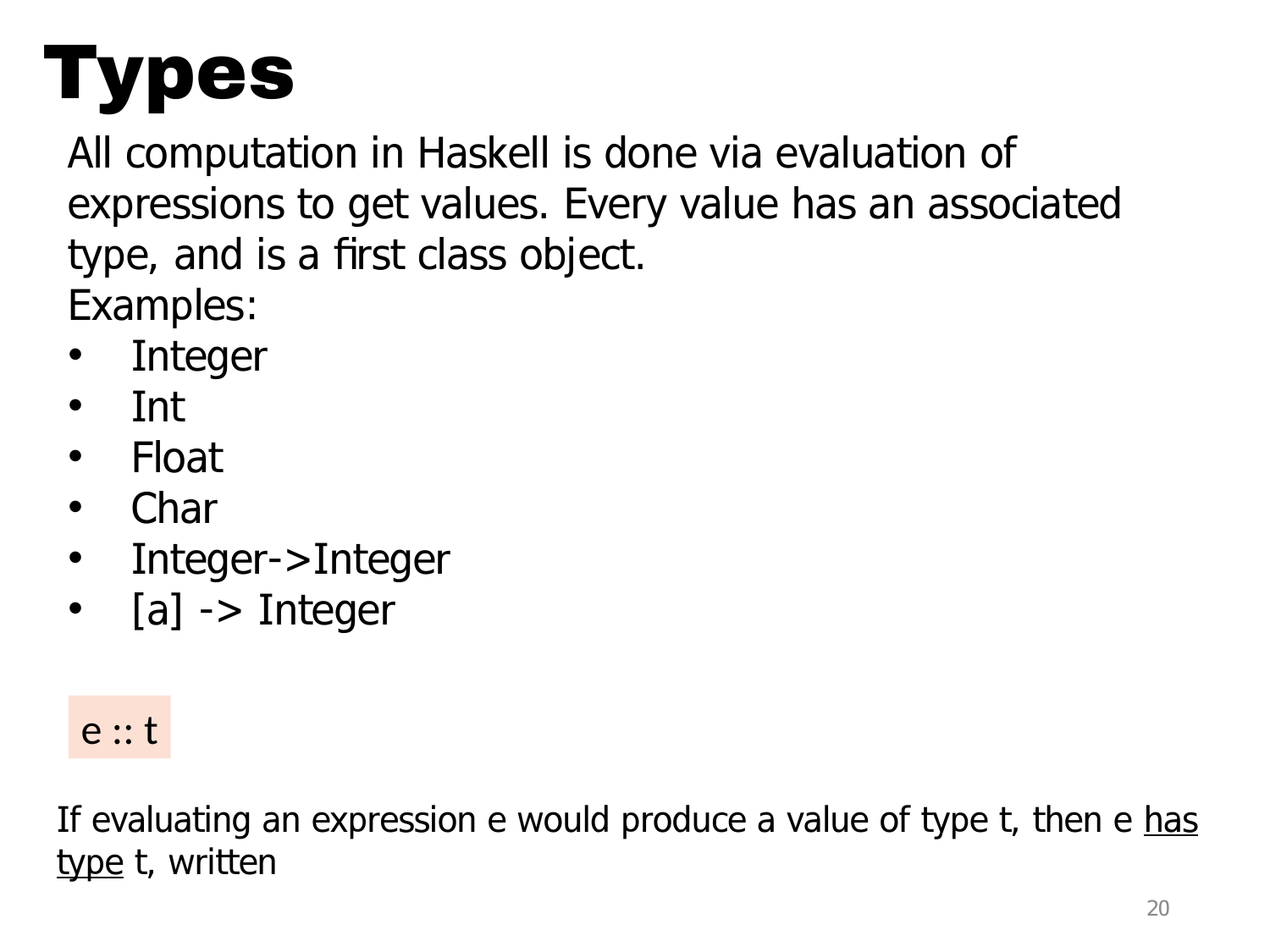

# Types
All computation in Haskell is done via evaluation of expressions to get values. Every value has an associated type, and is a first class object.
Examples:
Integer
Int
Float
Char
Integer->Integer
[a] -> Integer
e :: t
If evaluating an expression e would produce a value of type t, then e has type t, written
20